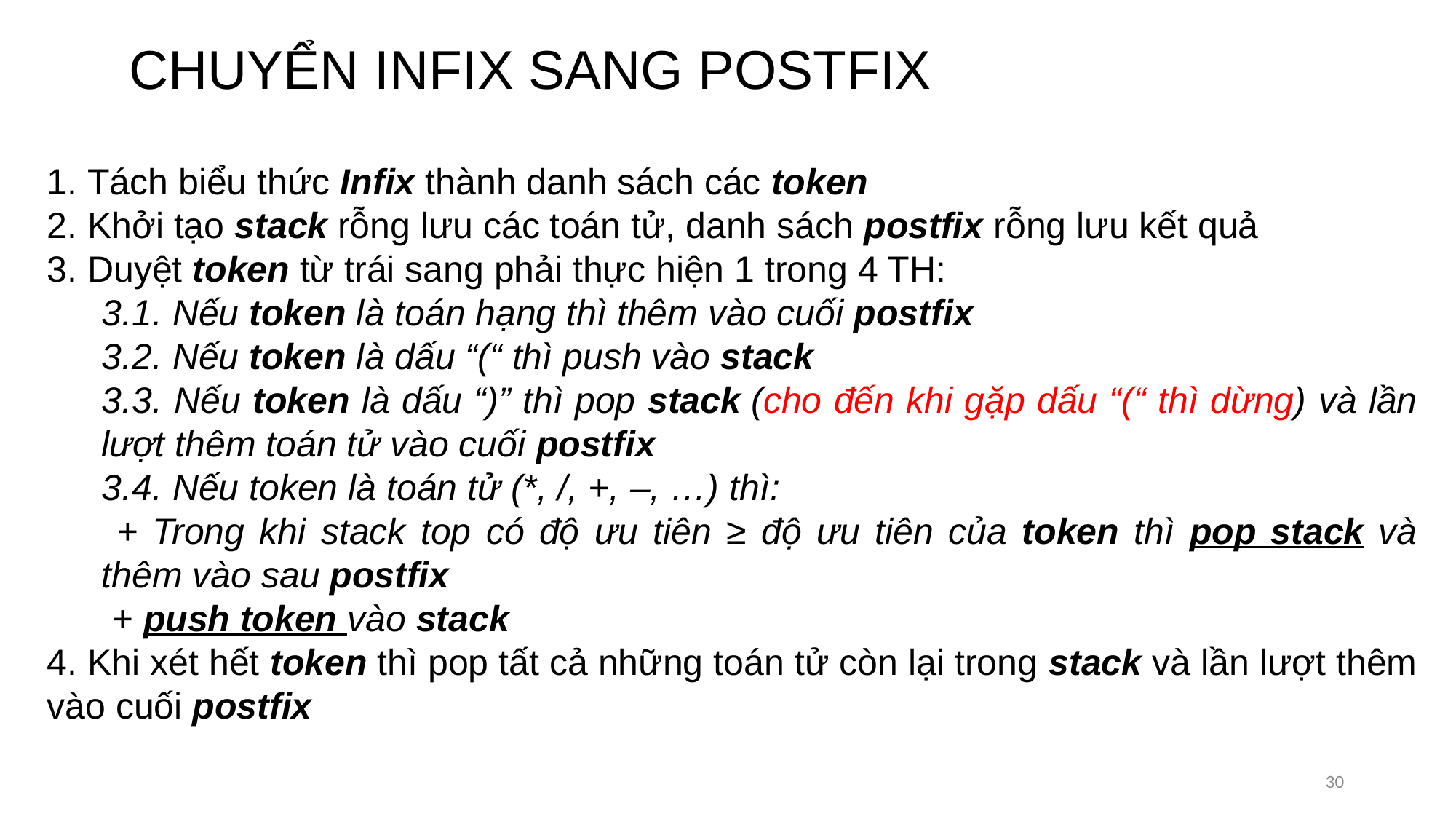

CHUYỂN INFIX SANG POSTFIX
 Tách biểu thức Infix thành danh sách các token
 Khởi tạo stack rỗng lưu các toán tử, danh sách postfix rỗng lưu kết quả
 Duyệt token từ trái sang phải thực hiện 1 trong 4 TH:
3.1. Nếu token là toán hạng thì thêm vào cuối postfix
3.2. Nếu token là dấu “(“ thì push vào stack
3.3. Nếu token là dấu “)” thì pop stack (cho đến khi gặp dấu “(“ thì dừng) và lần lượt thêm toán tử vào cuối postfix
3.4. Nếu token là toán tử (*, /, +, –, …) thì:
 + Trong khi stack top có độ ưu tiên ≥ độ ưu tiên của token thì pop stack và thêm vào sau postfix
 + push token vào stack
 Khi xét hết token thì pop tất cả những toán tử còn lại trong stack và lần lượt thêm vào cuối postfix
30